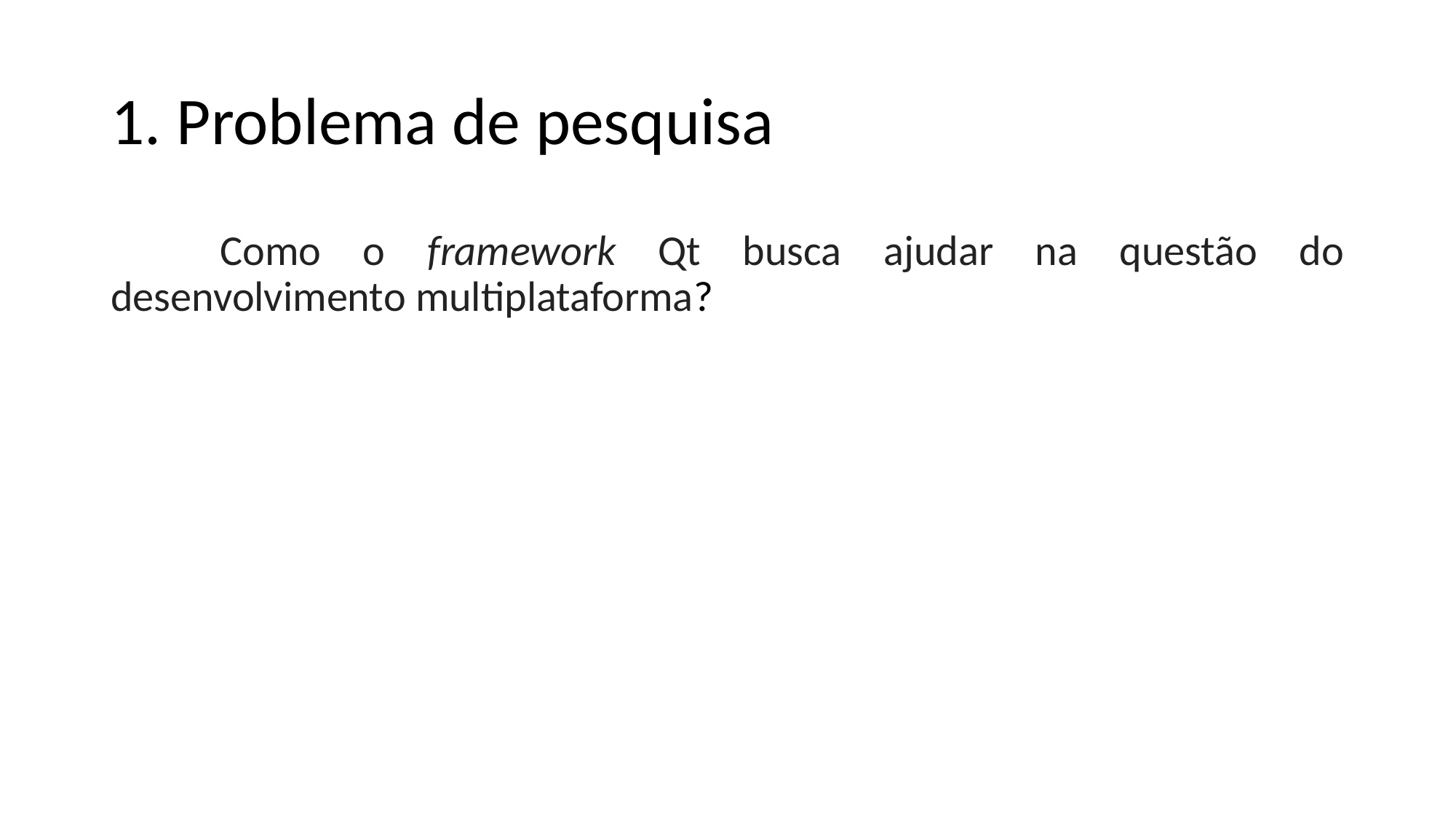

# 1. Problema de pesquisa
	Como o framework Qt busca ajudar na questão do desenvolvimento multiplataforma?